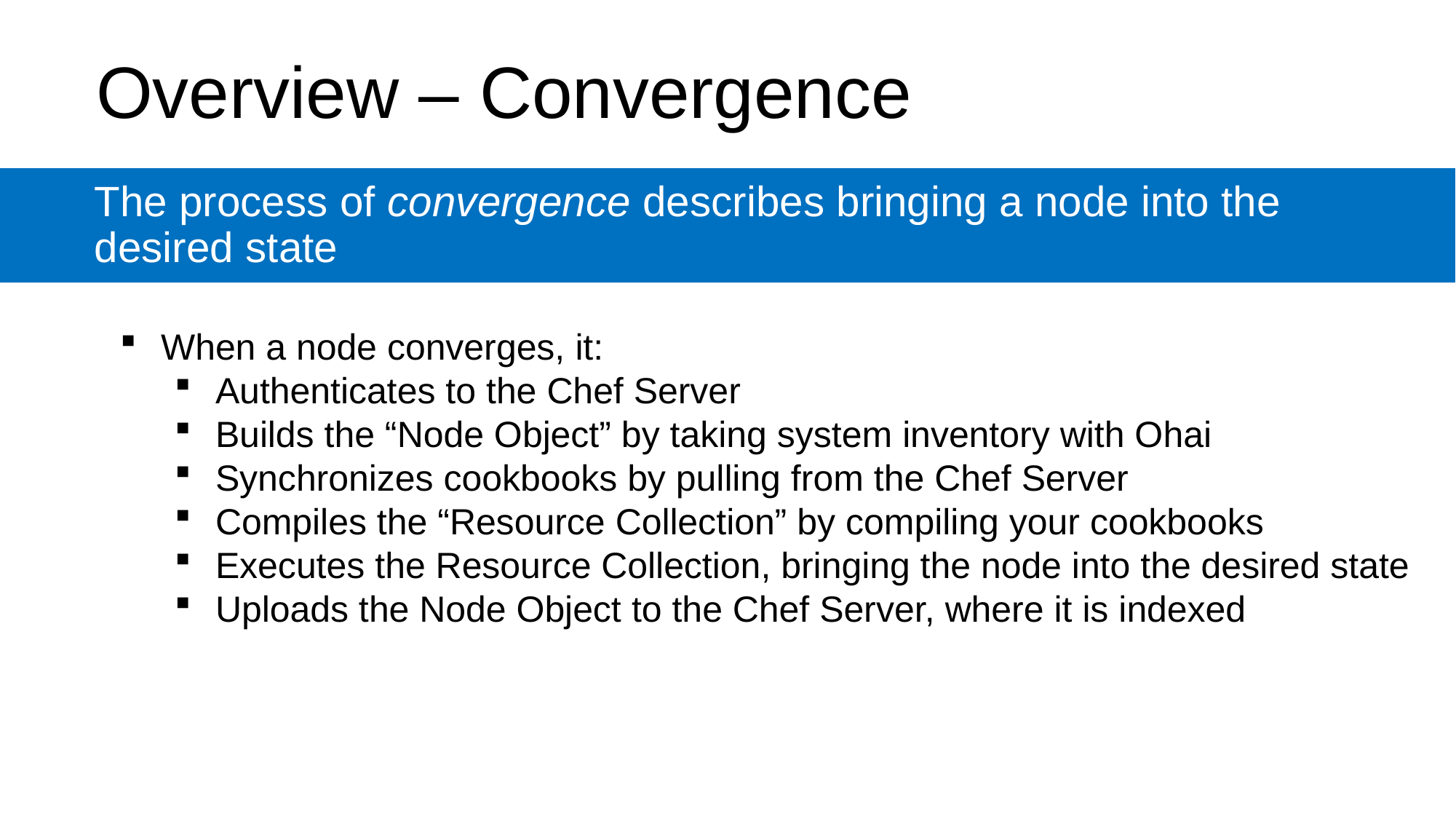

# Overview – Convergence

The process of convergence describes bringing a node into the desired state
When a node converges, it:
Authenticates to the Chef Server
Builds the “Node Object” by taking system inventory with Ohai
Synchronizes cookbooks by pulling from the Chef Server
Compiles the “Resource Collection” by compiling your cookbooks
Executes the Resource Collection, bringing the node into the desired state
Uploads the Node Object to the Chef Server, where it is indexed